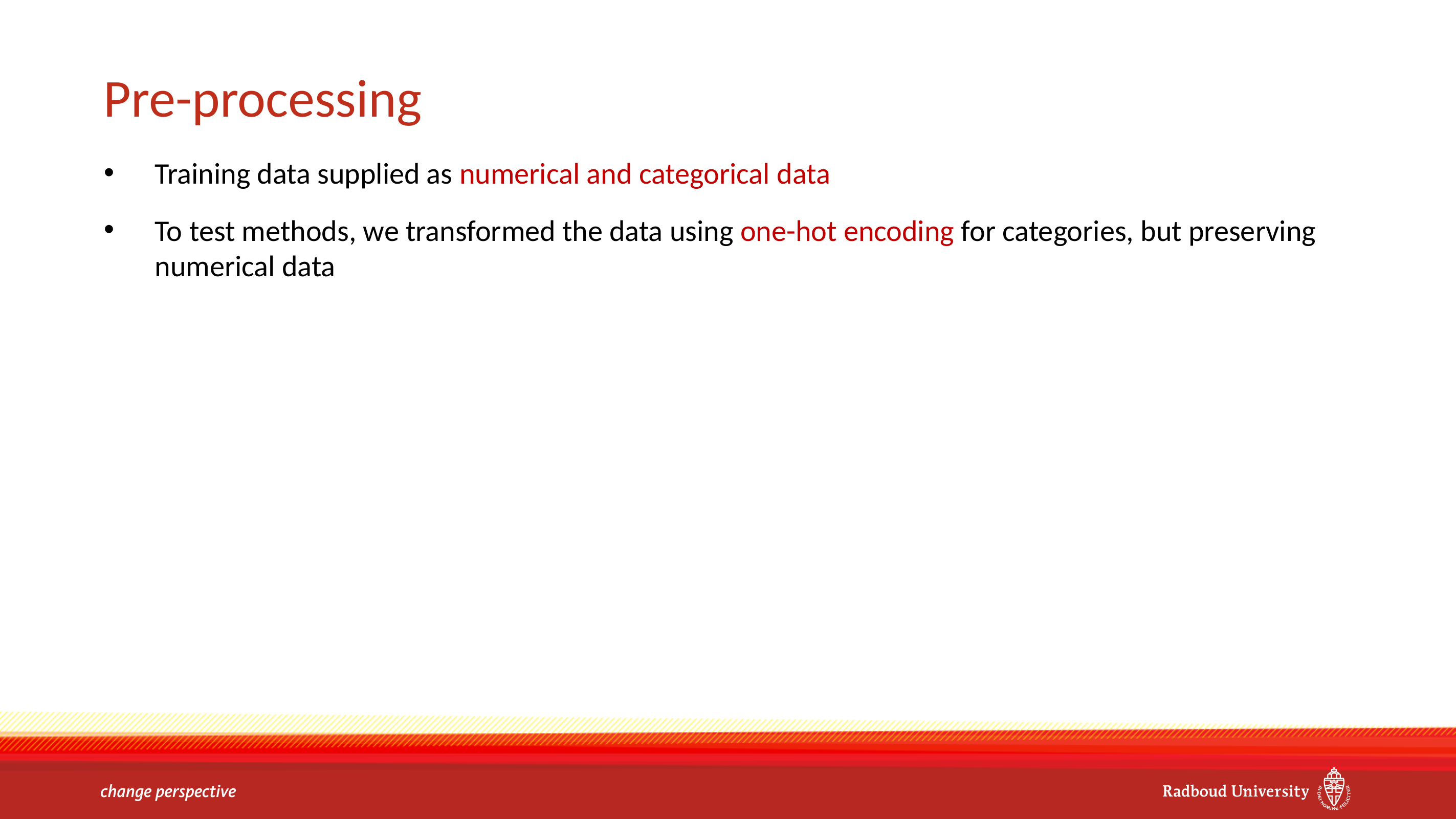

# Pre-processing
Training data supplied as numerical and categorical data
To test methods, we transformed the data using one-hot encoding for categories, but preserving numerical data